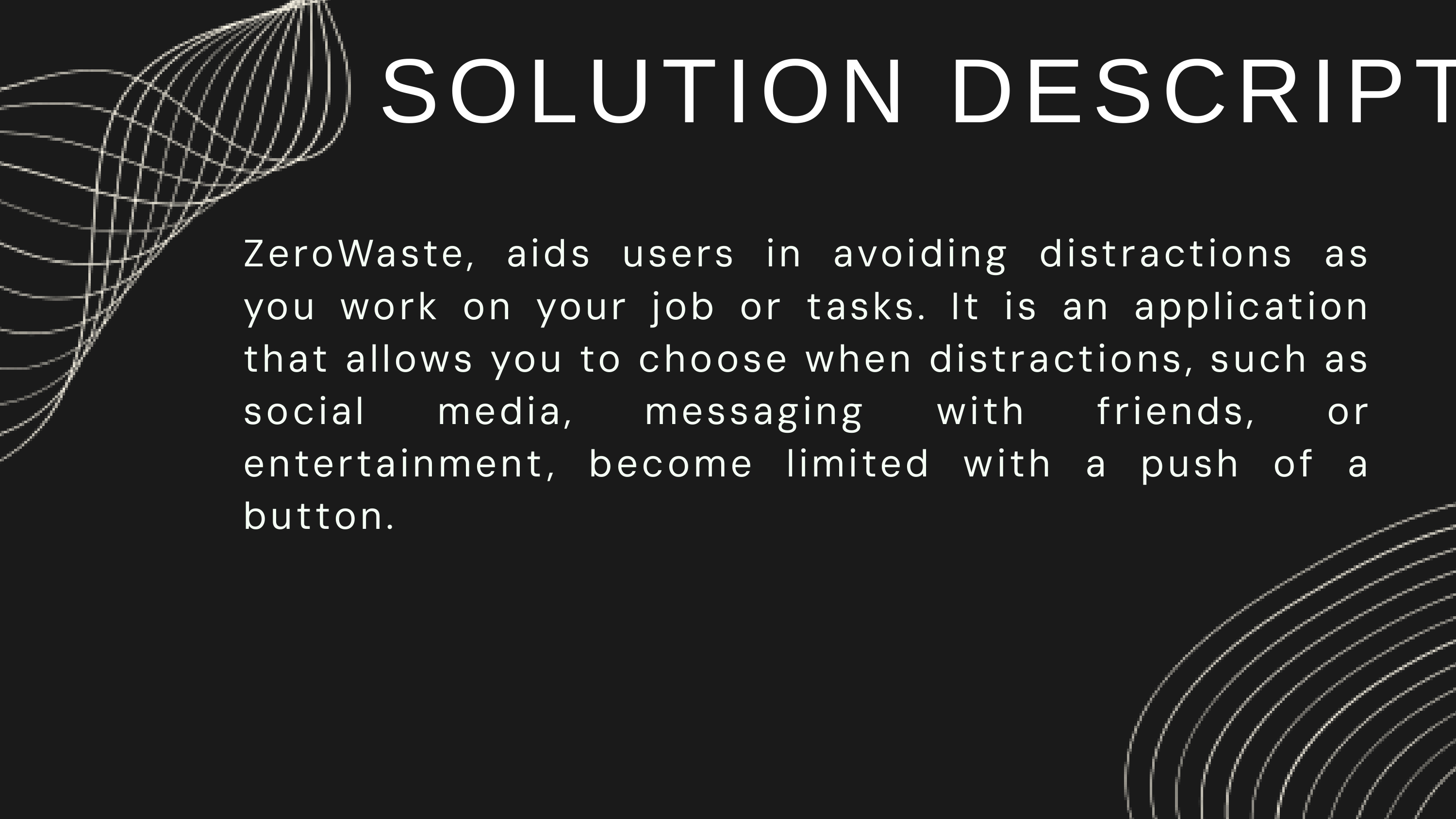

SOLUTION DESCRIPTION
ZeroWaste, aids users in avoiding distractions as you work on your job or tasks. It is an application that allows you to choose when distractions, such as social media, messaging with friends, or entertainment, become limited with a push of a button.